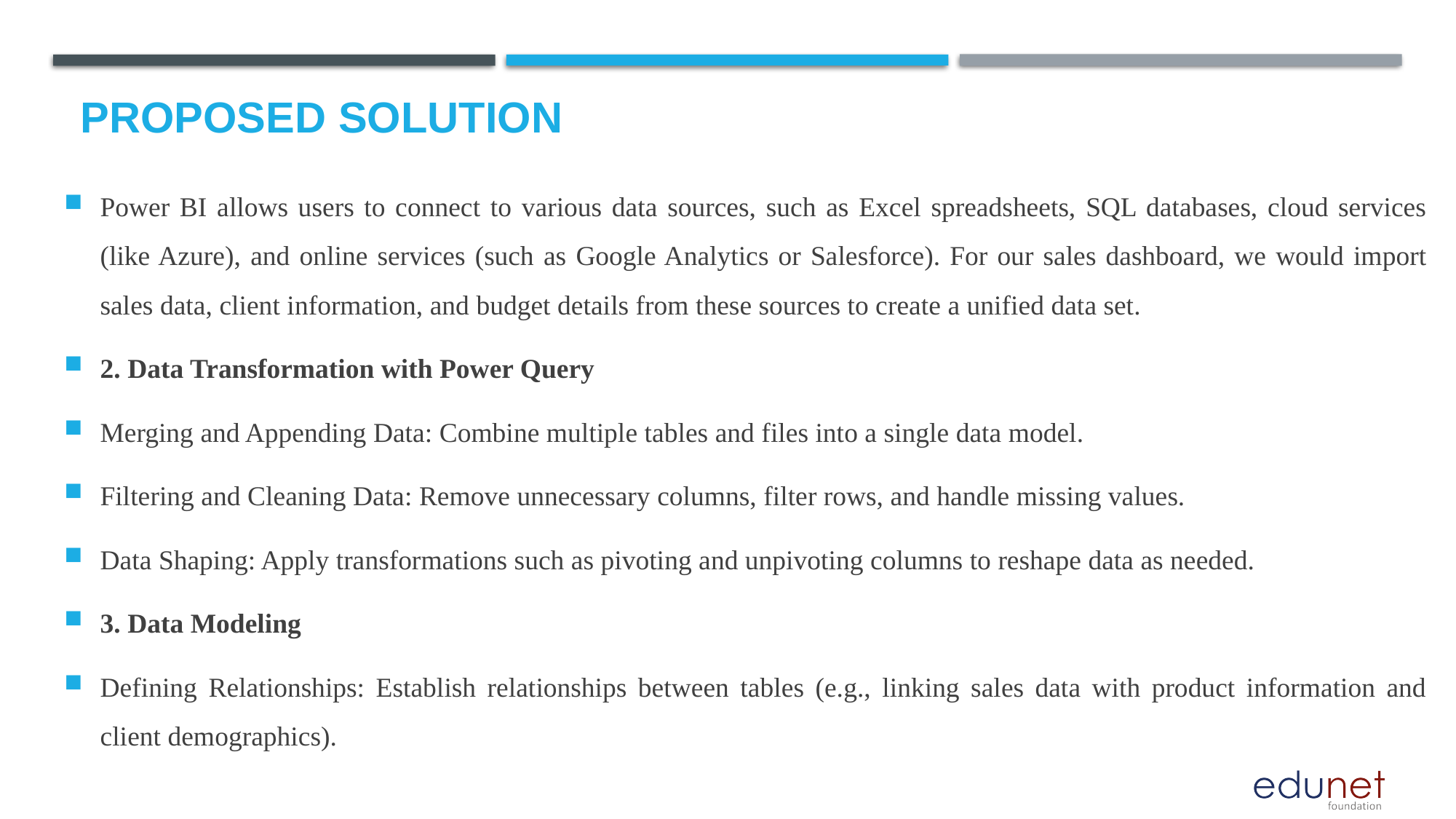

# Proposed Solution
Power BI allows users to connect to various data sources, such as Excel spreadsheets, SQL databases, cloud services (like Azure), and online services (such as Google Analytics or Salesforce). For our sales dashboard, we would import sales data, client information, and budget details from these sources to create a unified data set.
2. Data Transformation with Power Query
Merging and Appending Data: Combine multiple tables and files into a single data model.
Filtering and Cleaning Data: Remove unnecessary columns, filter rows, and handle missing values.
Data Shaping: Apply transformations such as pivoting and unpivoting columns to reshape data as needed.
3. Data Modeling
Defining Relationships: Establish relationships between tables (e.g., linking sales data with product information and client demographics).